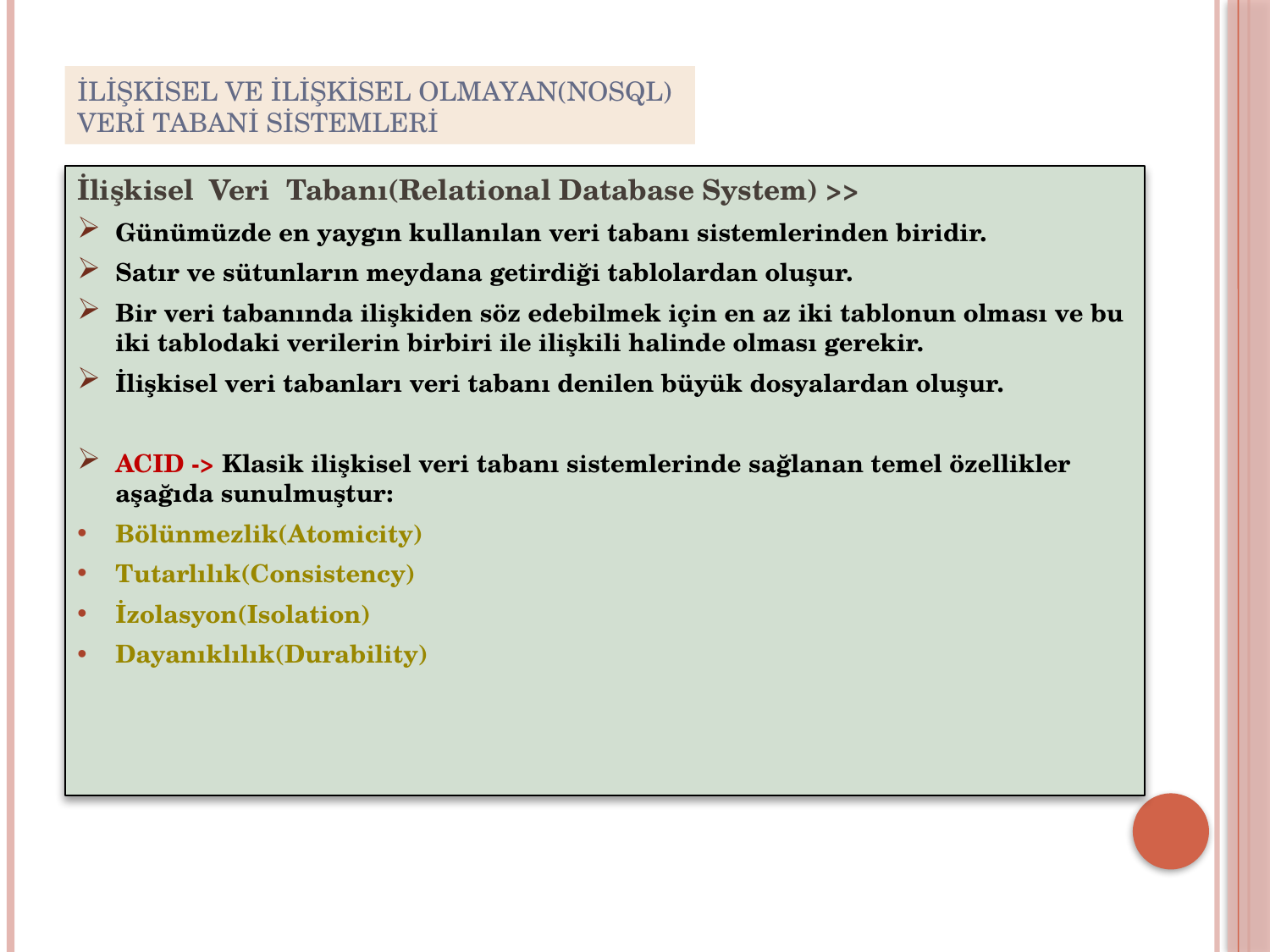

# İlişkisel ve ilişkisel olmayan(nosql) veri tabani sistemleri
İlişkisel  Veri  Tabanı(Relational Database System) >>
Günümüzde en yaygın kullanılan veri tabanı sistemlerinden biridir.
Satır ve sütunların meydana getirdiği tablolardan oluşur.
Bir veri tabanında ilişkiden söz edebilmek için en az iki tablonun olması ve bu iki tablodaki verilerin birbiri ile ilişkili halinde olması gerekir.
İlişkisel veri tabanları veri tabanı denilen büyük dosyalardan oluşur.

ACID -> Klasik ilişkisel veri tabanı sistemlerinde sağlanan temel özellikler aşağıda sunulmuştur:
Bölünmezlik(Atomicity)
Tutarlılık(Consistency)
İzolasyon(Isolation)
Dayanıklılık(Durability)